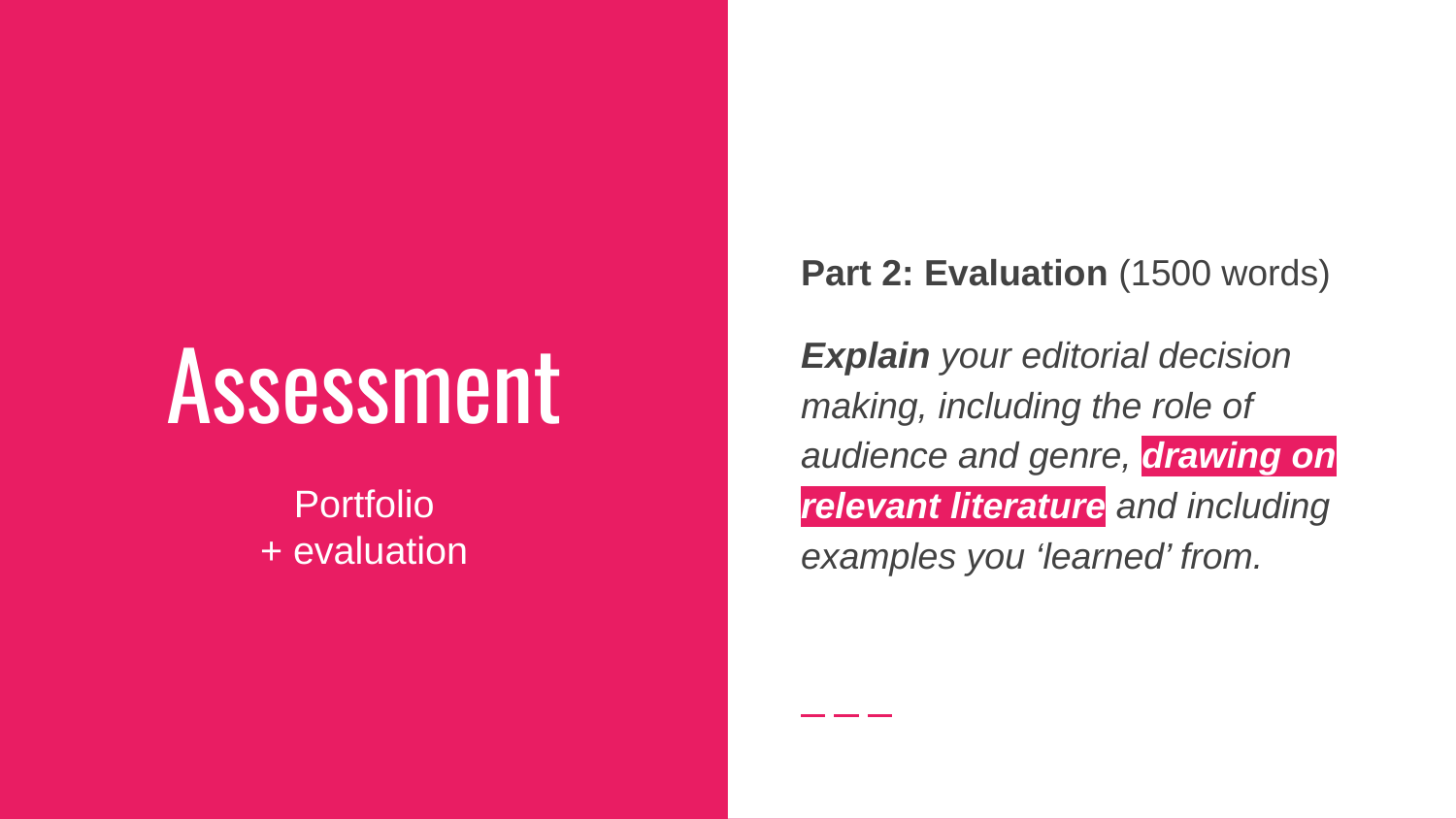

Part 2: Evaluation (1500 words)
Explain your editorial decision making, including the role of audience and genre, drawing on relevant literature and including examples you ‘learned’ from.
# Assessment
Portfolio
+ evaluation